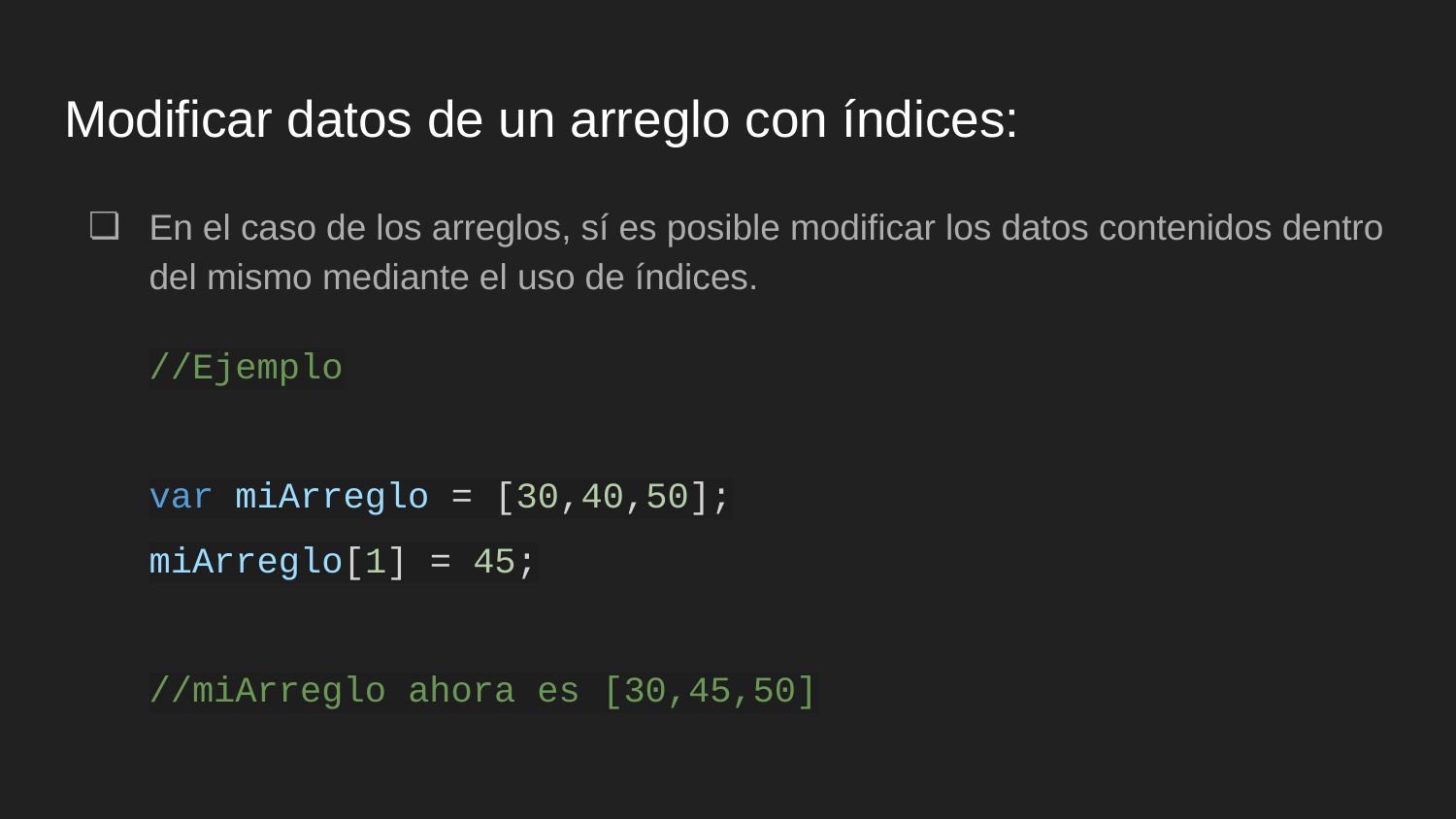

# Modificar datos de un arreglo con índices:
En el caso de los arreglos, sí es posible modificar los datos contenidos dentro del mismo mediante el uso de índices.
//Ejemplo

var miArreglo = [30,40,50];
miArreglo[1] = 45;

//miArreglo ahora es [30,45,50]